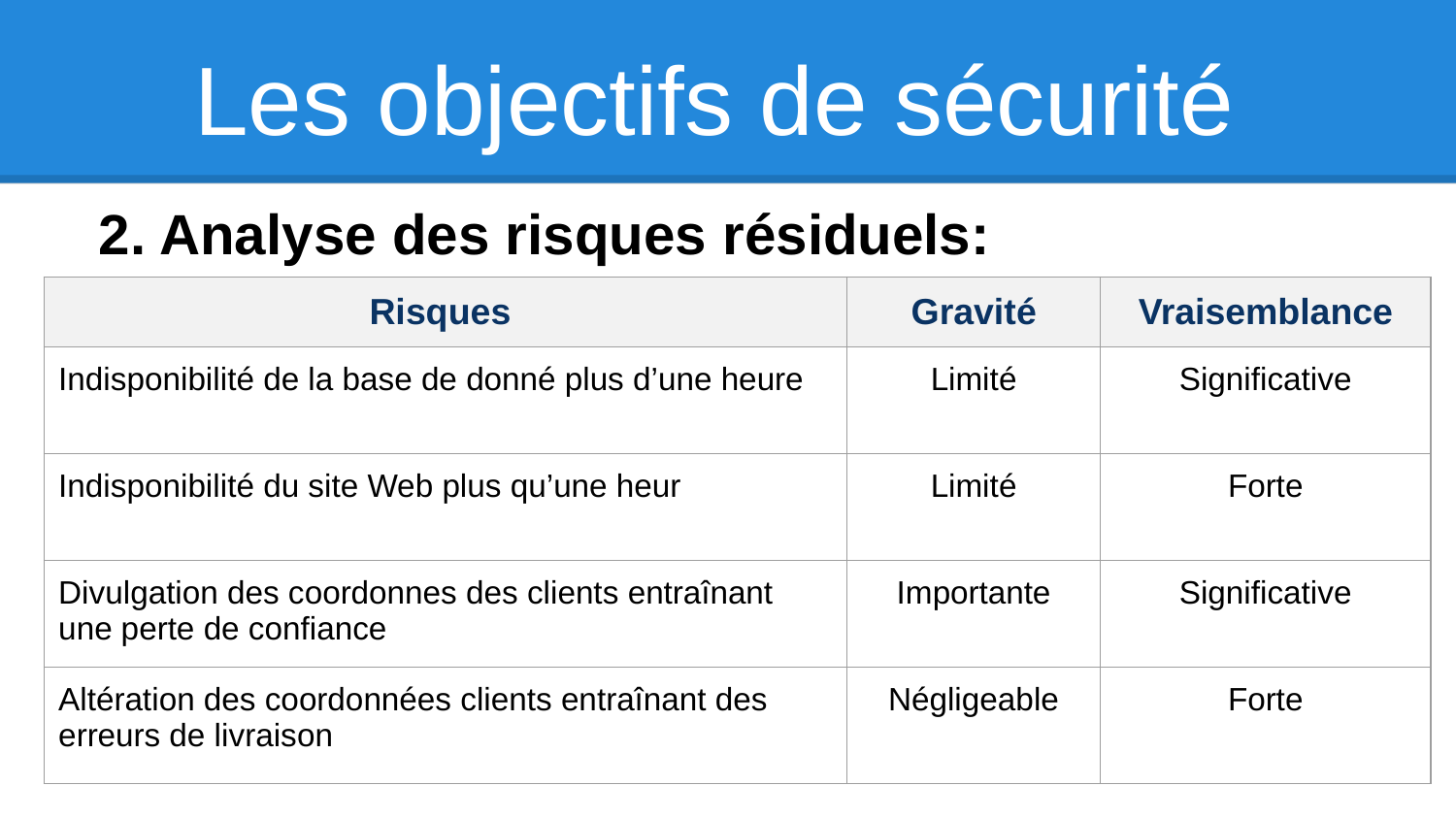

# Les objectifs de sécurité
    2. Analyse des risques résiduels:

| Risques | Gravité | Vraisemblance |
| --- | --- | --- |
| Indisponibilité de la base de donné plus d’une heure | Limité | Significative |
| Indisponibilité du site Web plus qu’une heur | Limité | Forte |
| Divulgation des coordonnes des clients entraînant une perte de confiance | Importante | Significative |
| Altération des coordonnées clients entraînant des erreurs de livraison | Négligeable | Forte |